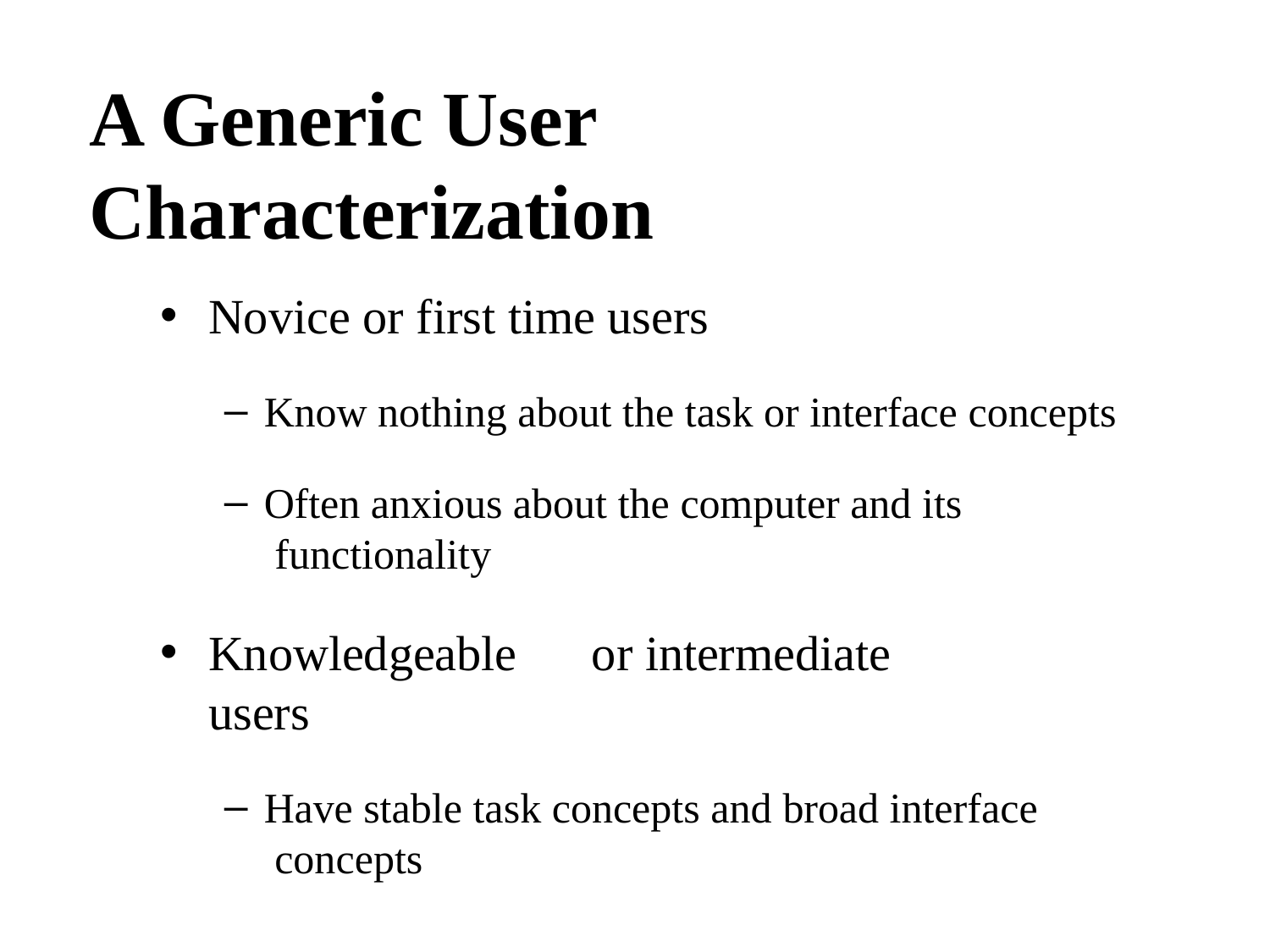

# A Generic User Characterization
Novice or first time users
Know nothing about the task or interface concepts
Often anxious about the computer and its  functionality

Knowledgeable	or intermediate users
Have stable task concepts and broad interface  concepts